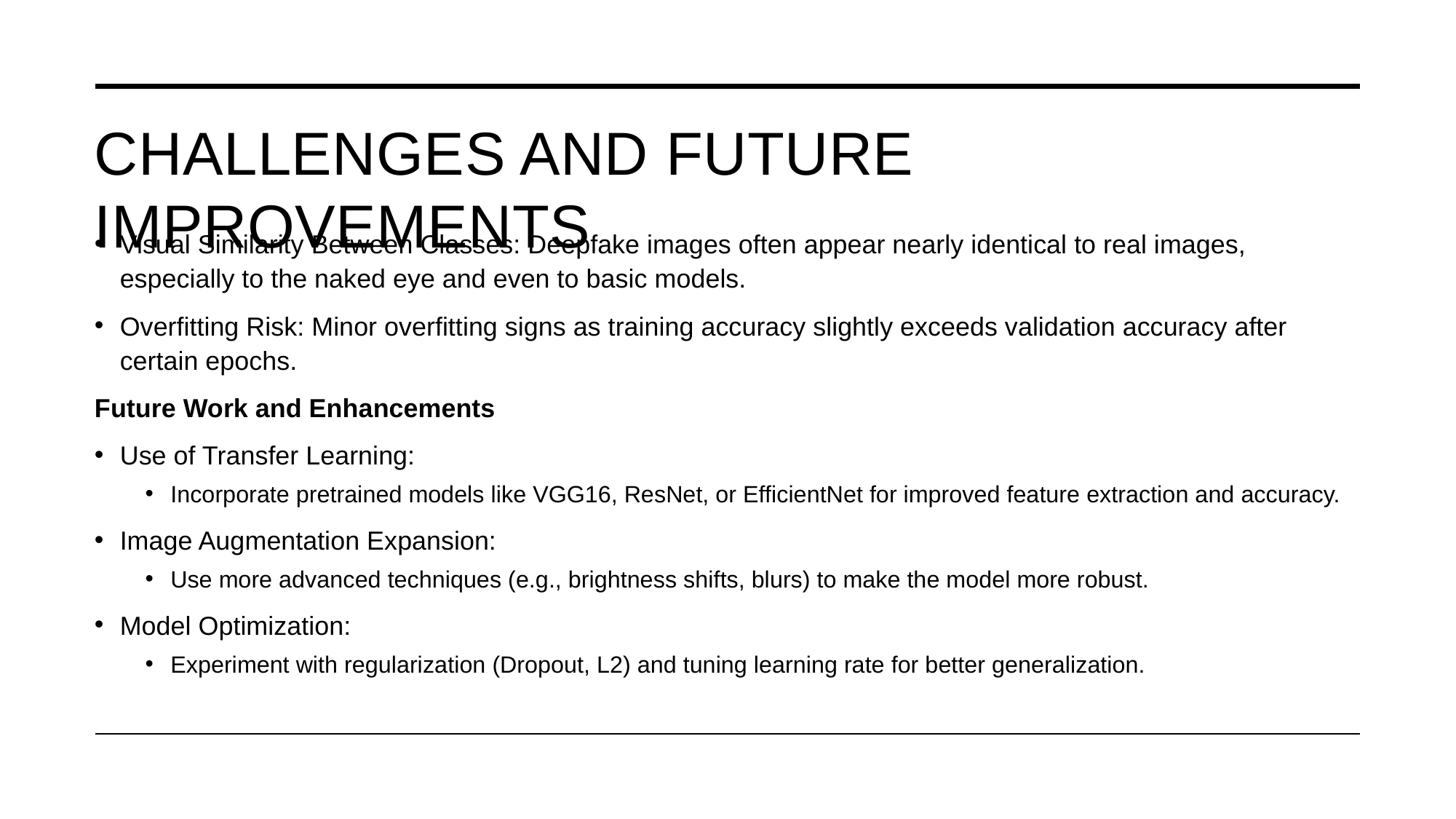

# CHALLENGES AND FUTURE IMPROVEMENTS
Visual Similarity Between Classes: Deepfake images often appear nearly identical to real images, especially to the naked eye and even to basic models.
Overfitting Risk: Minor overfitting signs as training accuracy slightly exceeds validation accuracy after certain epochs.
Future Work and Enhancements
Use of Transfer Learning:
Incorporate pretrained models like VGG16, ResNet, or EfficientNet for improved feature extraction and accuracy.
Image Augmentation Expansion:
Use more advanced techniques (e.g., brightness shifts, blurs) to make the model more robust.
Model Optimization:
Experiment with regularization (Dropout, L2) and tuning learning rate for better generalization.